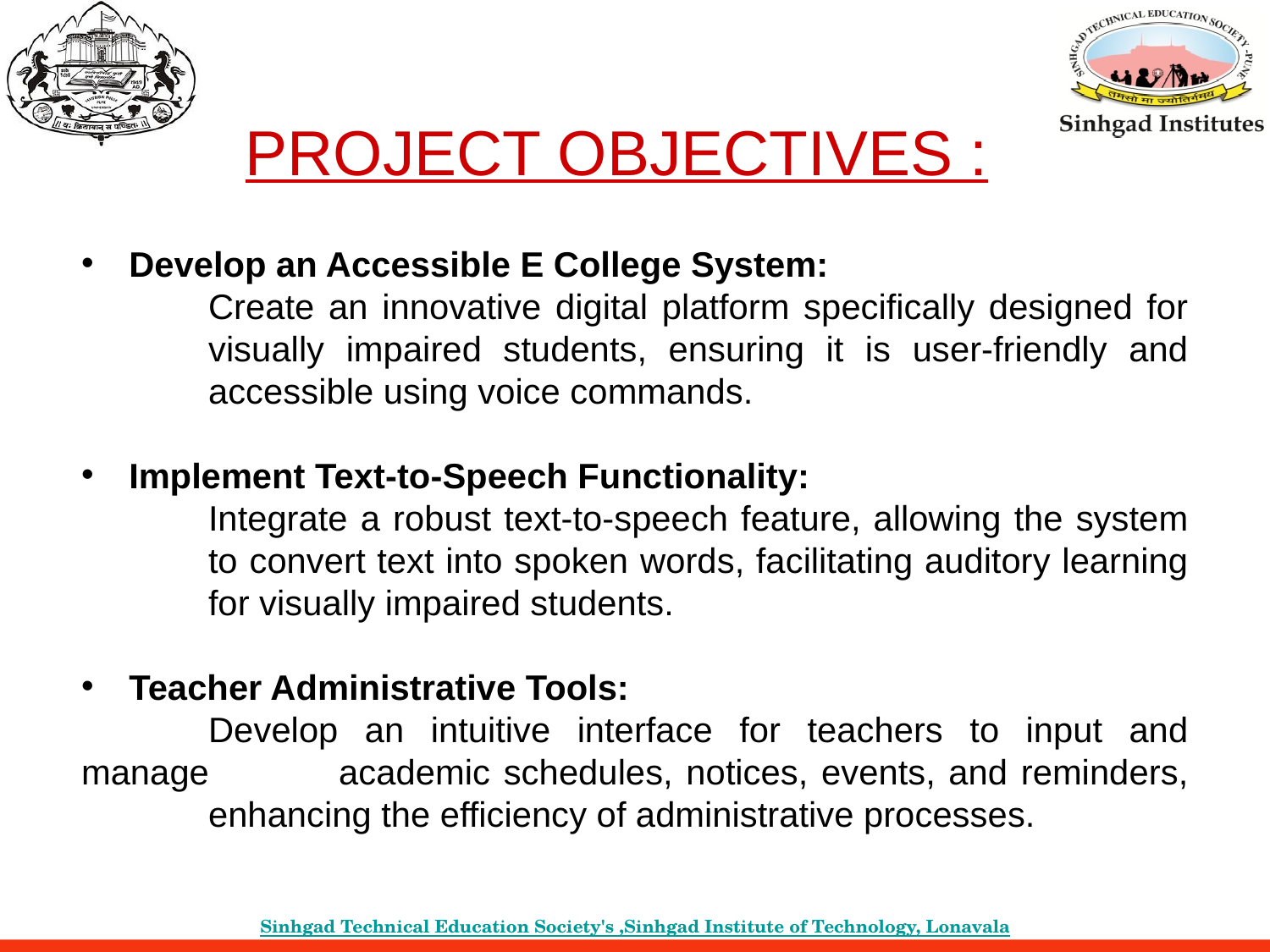

PROJECT OBJECTIVES :
Develop an Accessible E College System:
	Create an innovative digital platform specifically designed for 	visually impaired students, ensuring it is user-friendly and 	accessible using voice commands.

Implement Text-to-Speech Functionality:
	Integrate a robust text-to-speech feature, allowing the system 	to convert text into spoken words, facilitating auditory learning 	for visually impaired students.

Teacher Administrative Tools:
	Develop an intuitive interface for teachers to input and manage 	academic schedules, notices, events, and reminders, 	enhancing the efficiency of administrative processes.